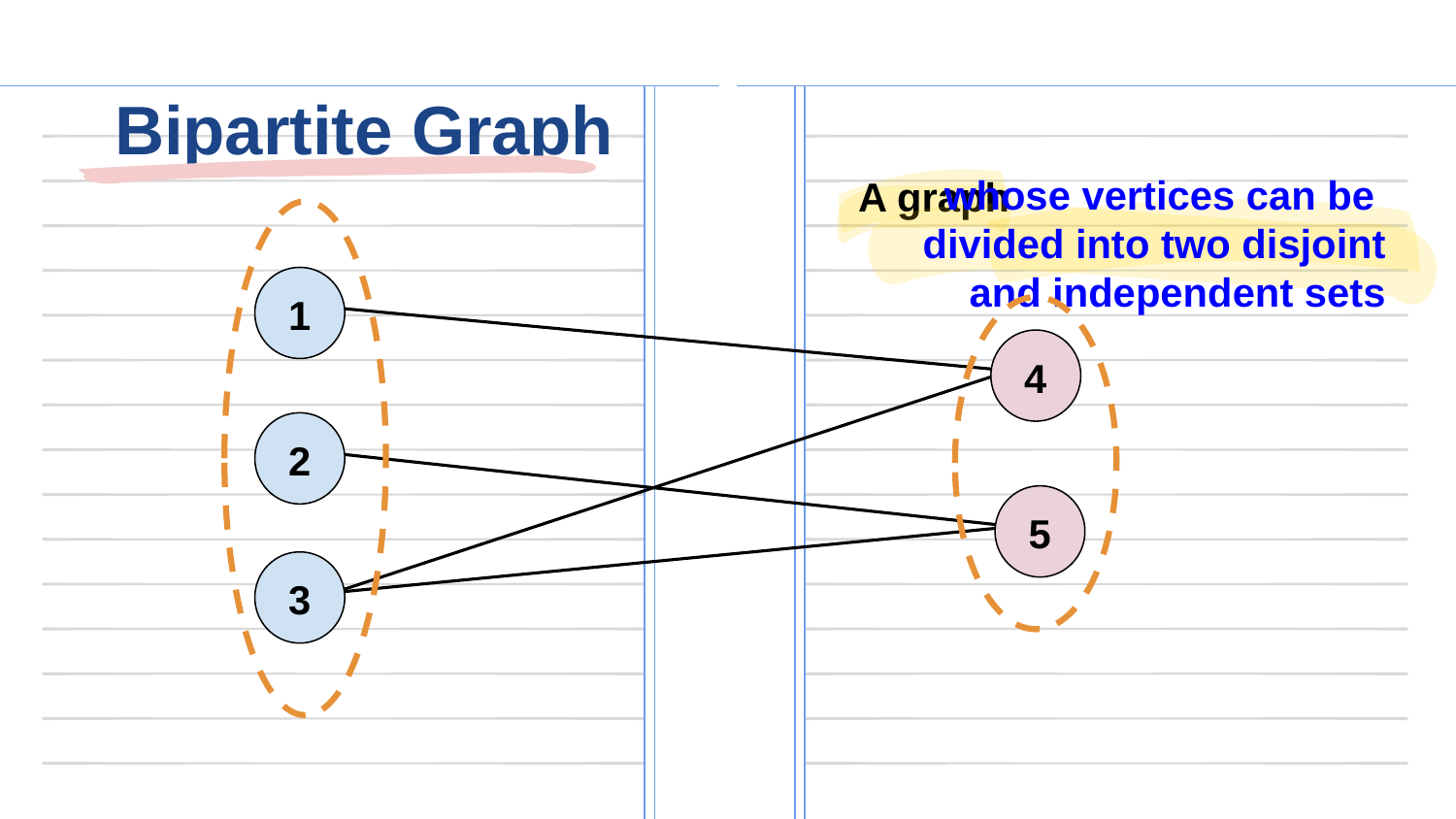

# Bipartite Graph
whose vertices can be
divided into two disjoint and independent sets

A graph

1

4

2

5

3